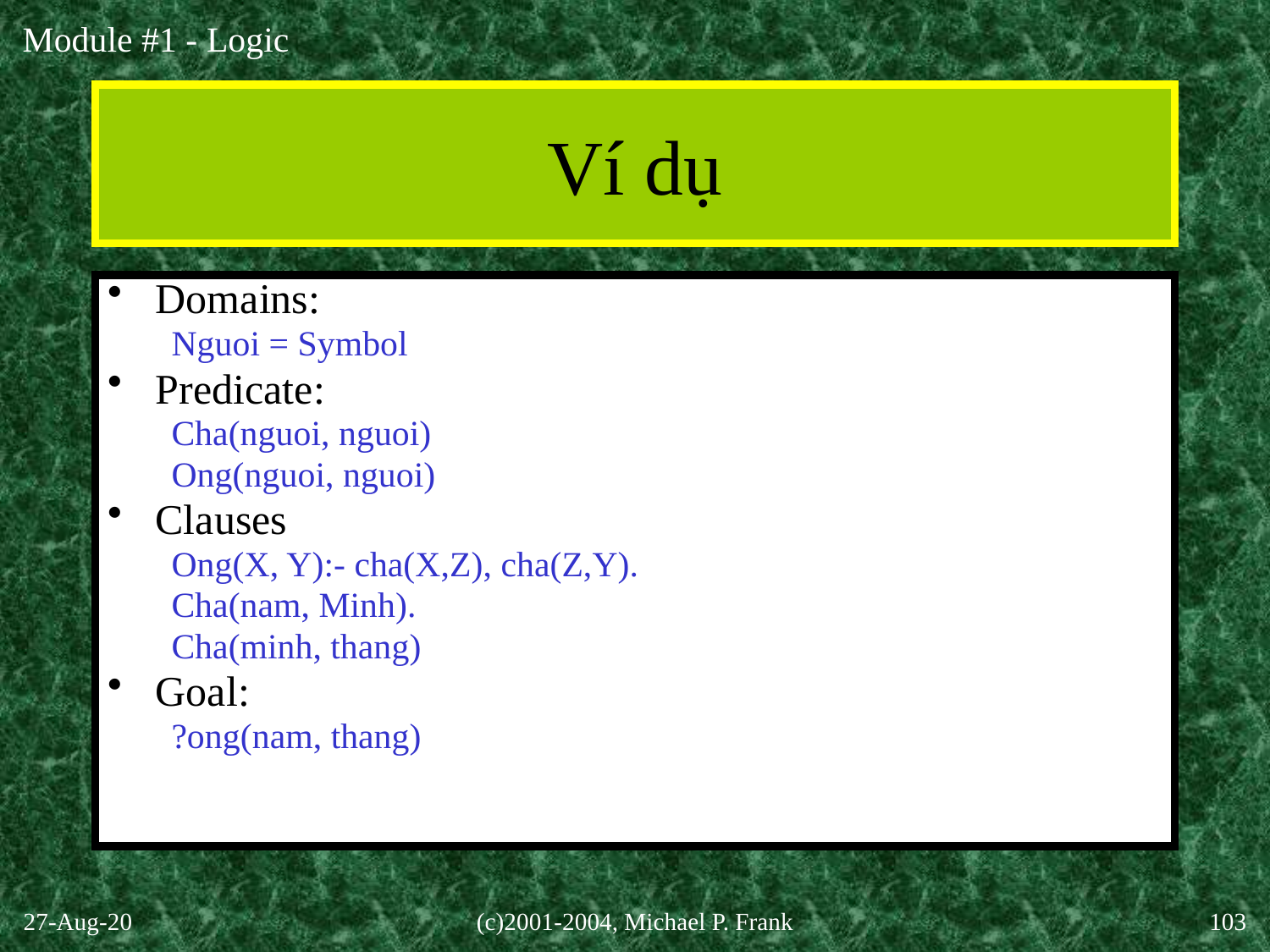

# Ví dụ
Domains:
Nguoi = Symbol
Predicate:
Cha(nguoi, nguoi)
Ong(nguoi, nguoi)
Clauses
Ong(X, Y):- cha(X,Z), cha(Z,Y).
Cha(nam, Minh).
Cha(minh, thang)
Goal:
?ong(nam, thang)

27-Aug-20
(c)2001-2004, Michael P. Frank
103